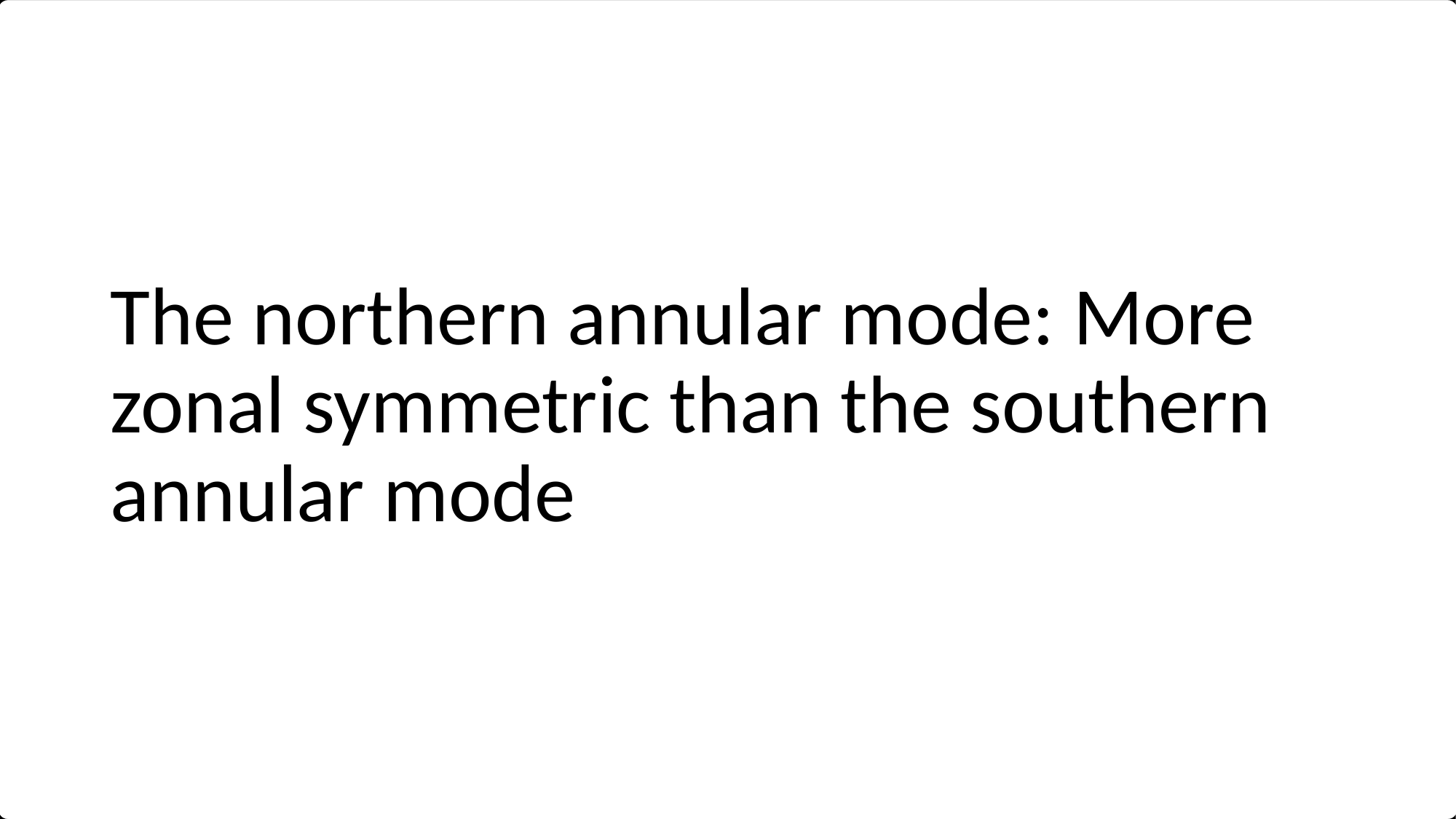

# The northern annular mode: More zonal symmetric than the southern annular mode